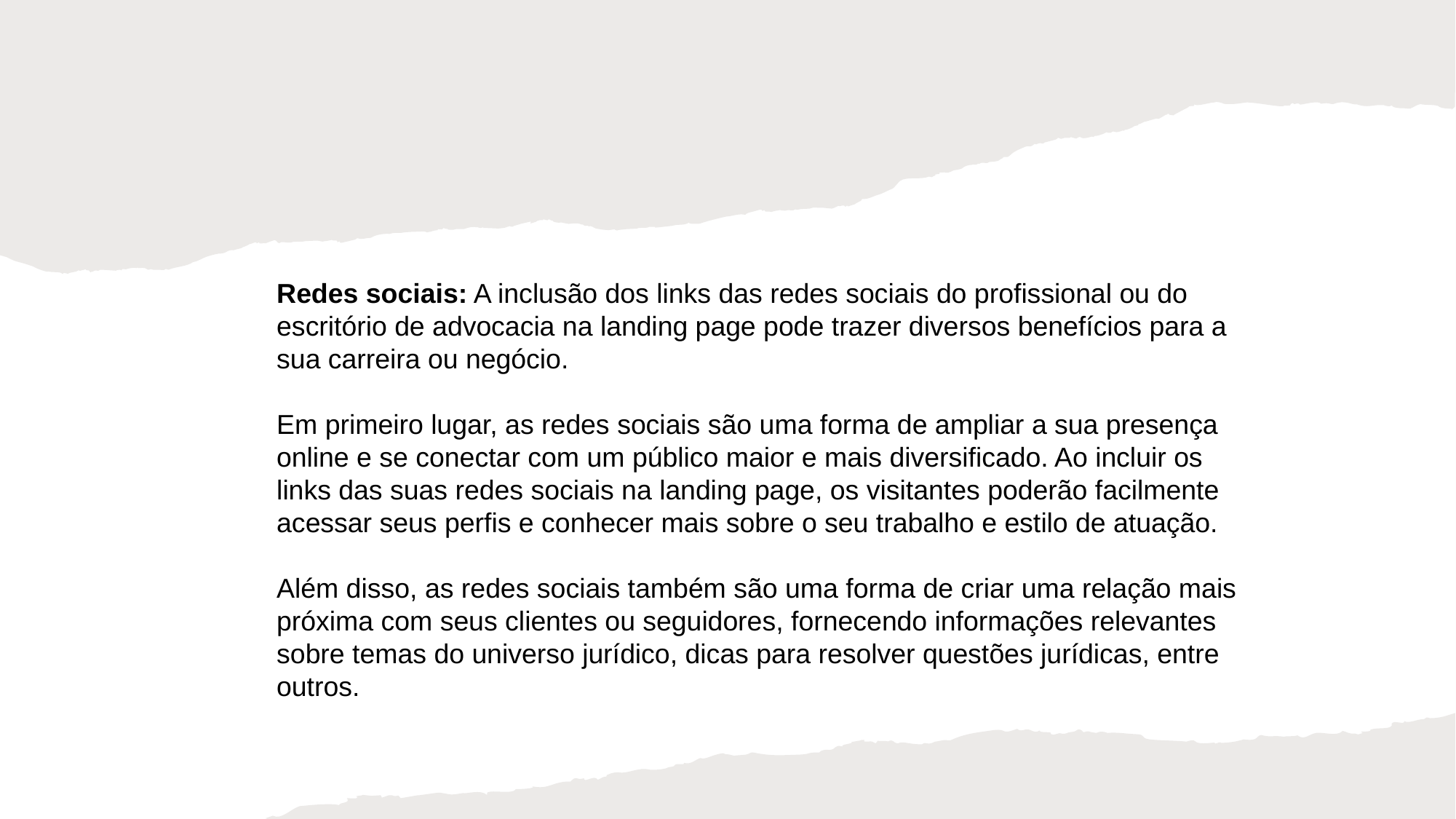

Redes sociais: A inclusão dos links das redes sociais do profissional ou do escritório de advocacia na landing page pode trazer diversos benefícios para a sua carreira ou negócio.

Em primeiro lugar, as redes sociais são uma forma de ampliar a sua presença online e se conectar com um público maior e mais diversificado. Ao incluir os links das suas redes sociais na landing page, os visitantes poderão facilmente acessar seus perfis e conhecer mais sobre o seu trabalho e estilo de atuação.

Além disso, as redes sociais também são uma forma de criar uma relação mais próxima com seus clientes ou seguidores, fornecendo informações relevantes sobre temas do universo jurídico, dicas para resolver questões jurídicas, entre outros.